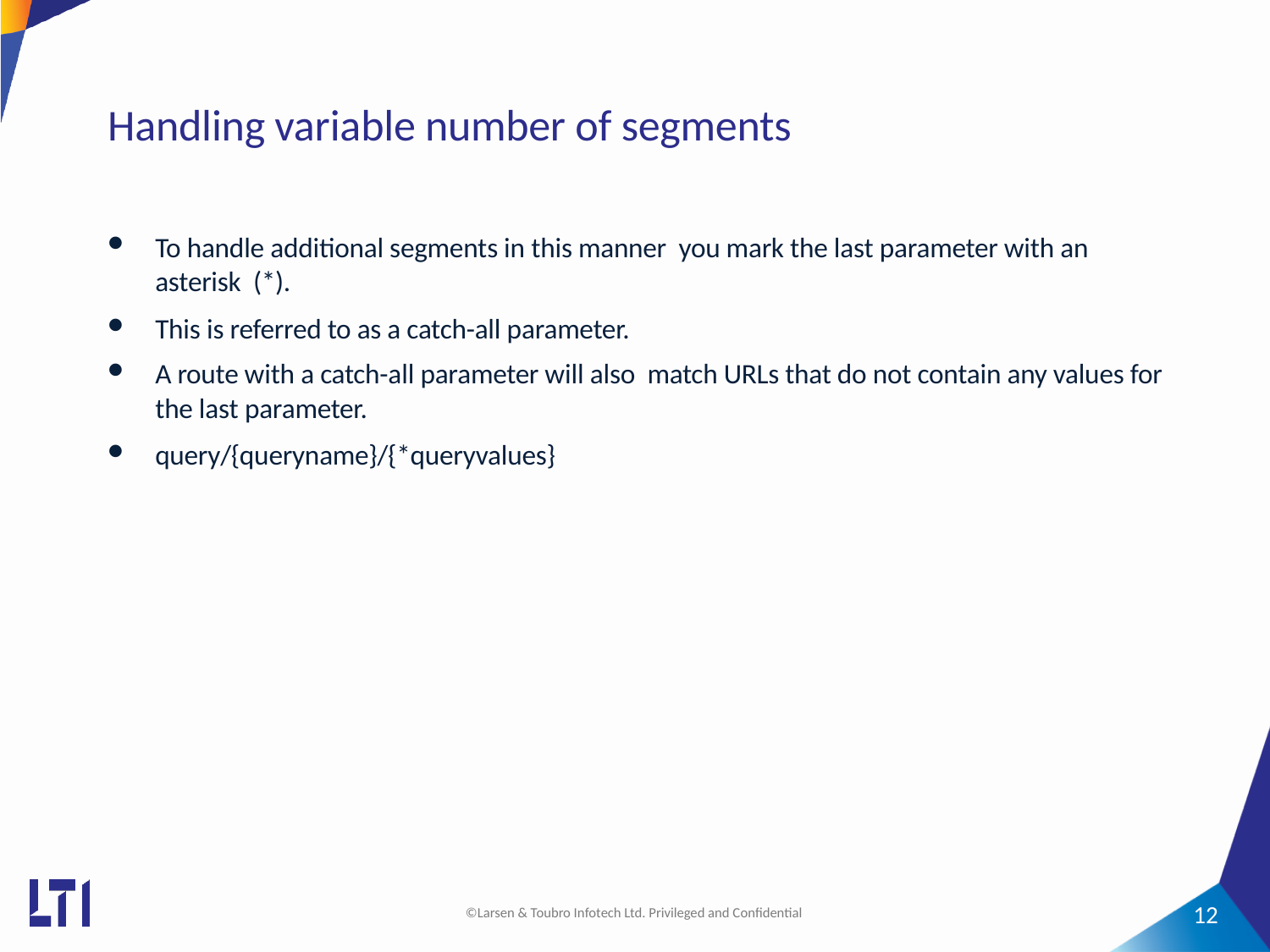

Handling variable number of segments

To handle additional segments in this manner  you mark the last parameter with an asterisk  (*).
This is referred to as a catch-all parameter.
A route with a catch-all parameter will also  match URLs that do not contain any values for  the last parameter.
query/{queryname}/{*queryvalues}